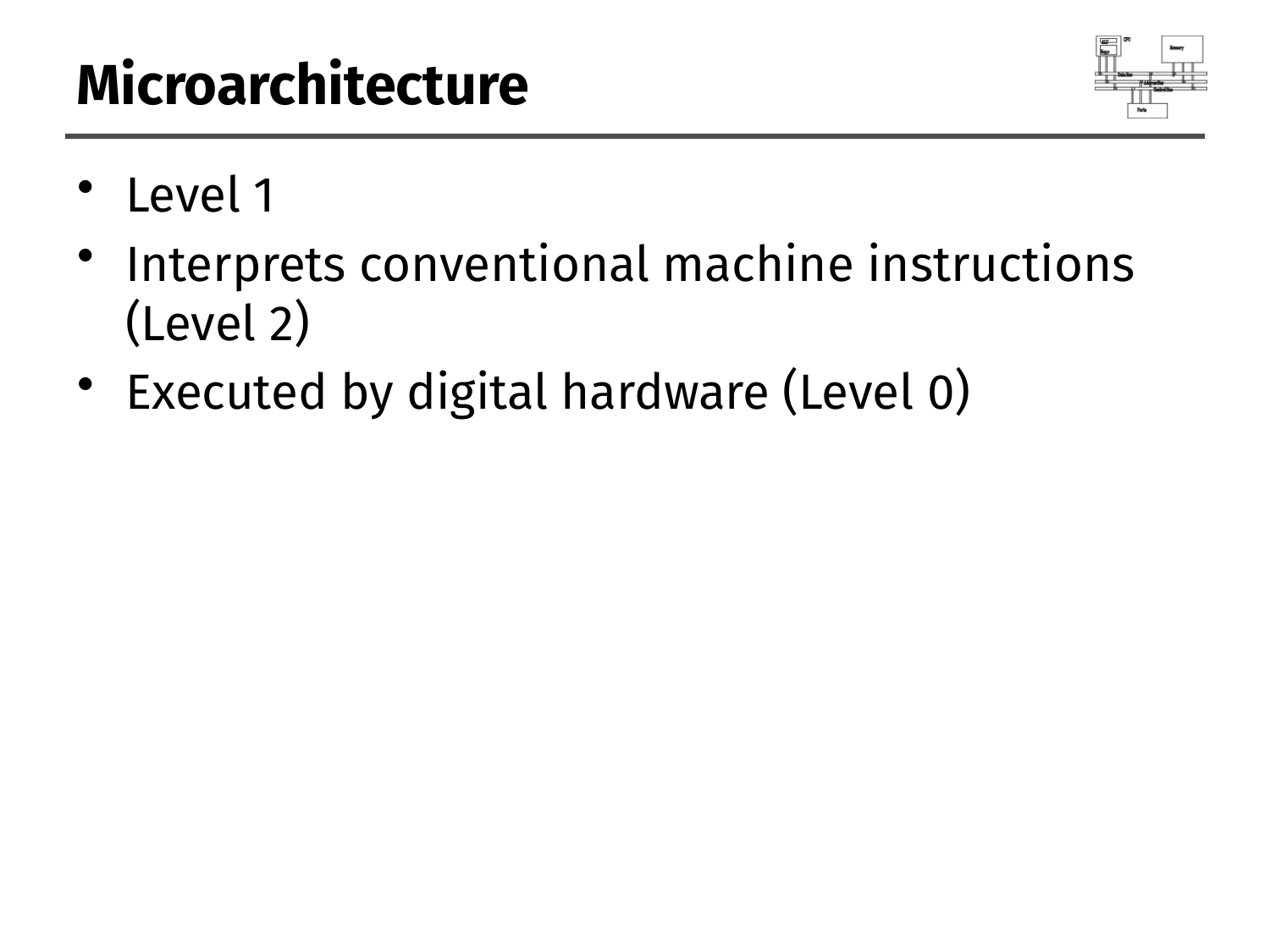

# Microarchitecture
Level 1
Interprets conventional machine instructions (Level 2)
Executed by digital hardware (Level 0)